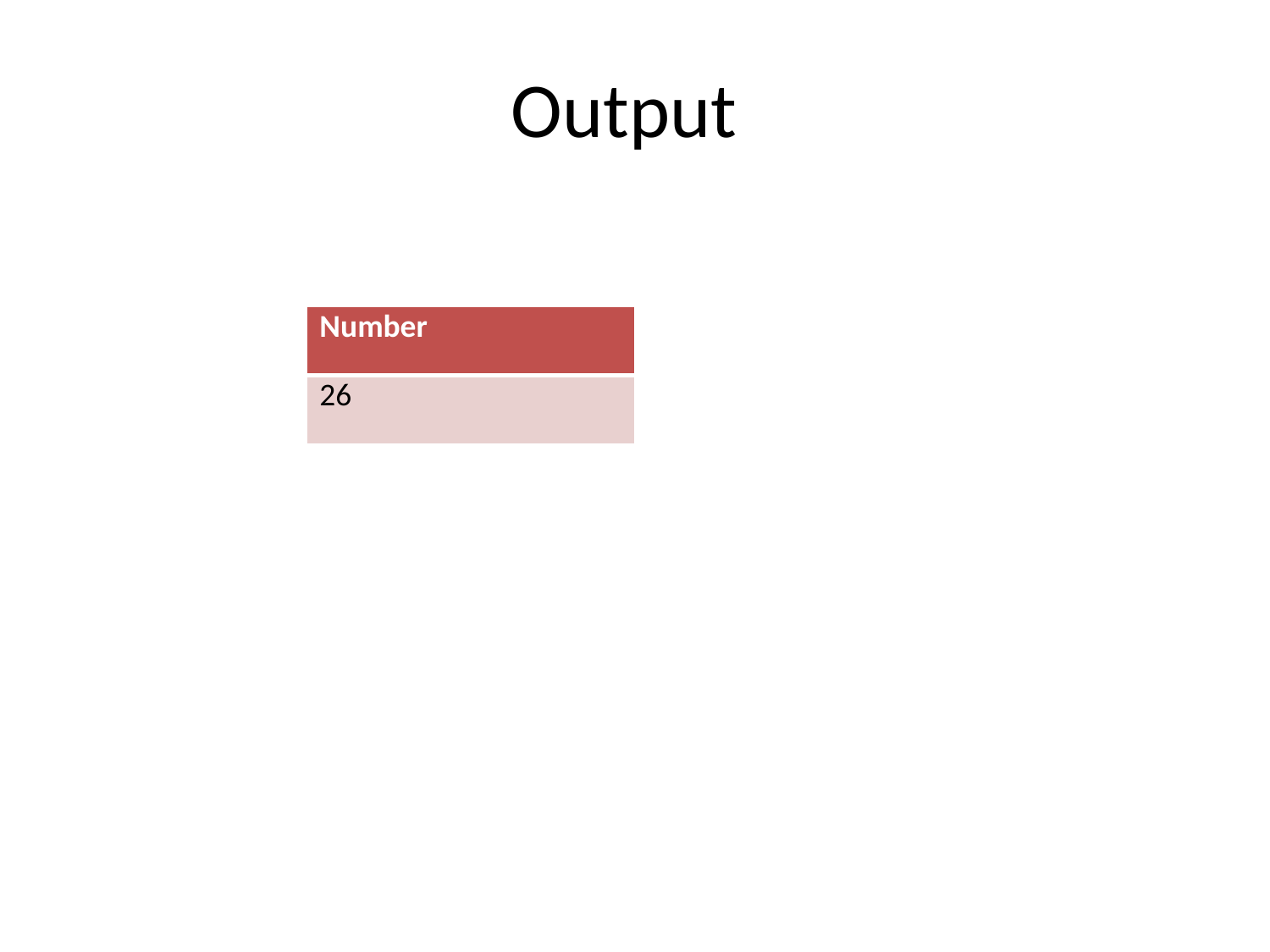

# Output
| Number |
| --- |
| 26 |